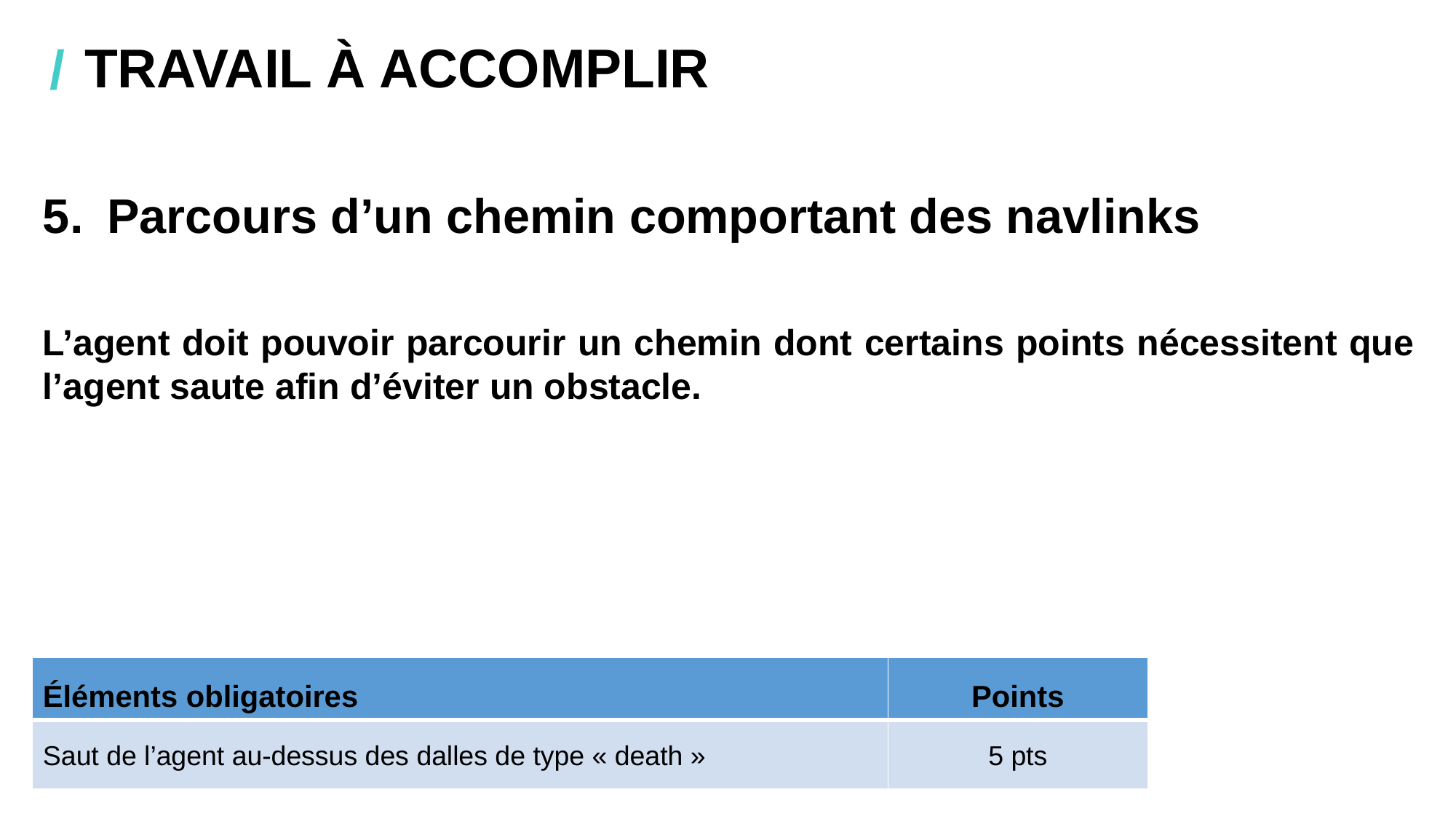

# Travail à accomplir
Parcours d’un chemin comportant des navlinks

L’agent doit pouvoir parcourir un chemin dont certains points nécessitent que l’agent saute afin d’éviter un obstacle.

| Éléments obligatoires | Points |
| --- | --- |
| Saut de l’agent au-dessus des dalles de type « death » | 5 pts |